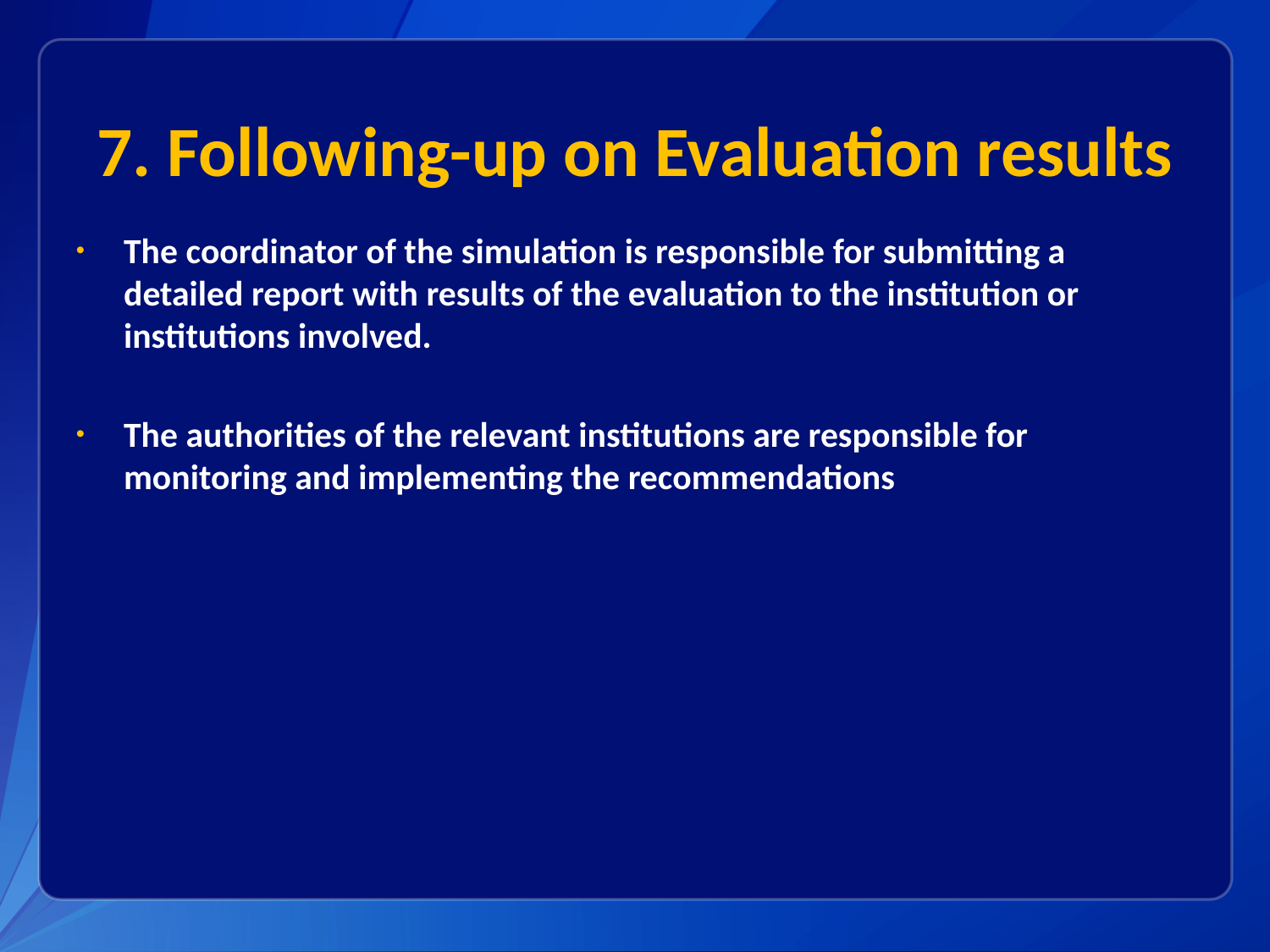

# 7. Following-up on Evaluation results
The coordinator of the simulation is responsible for submitting a detailed report with results of the evaluation to the institution or institutions involved.

The authorities of the relevant institutions are responsible for monitoring and implementing the recommendations